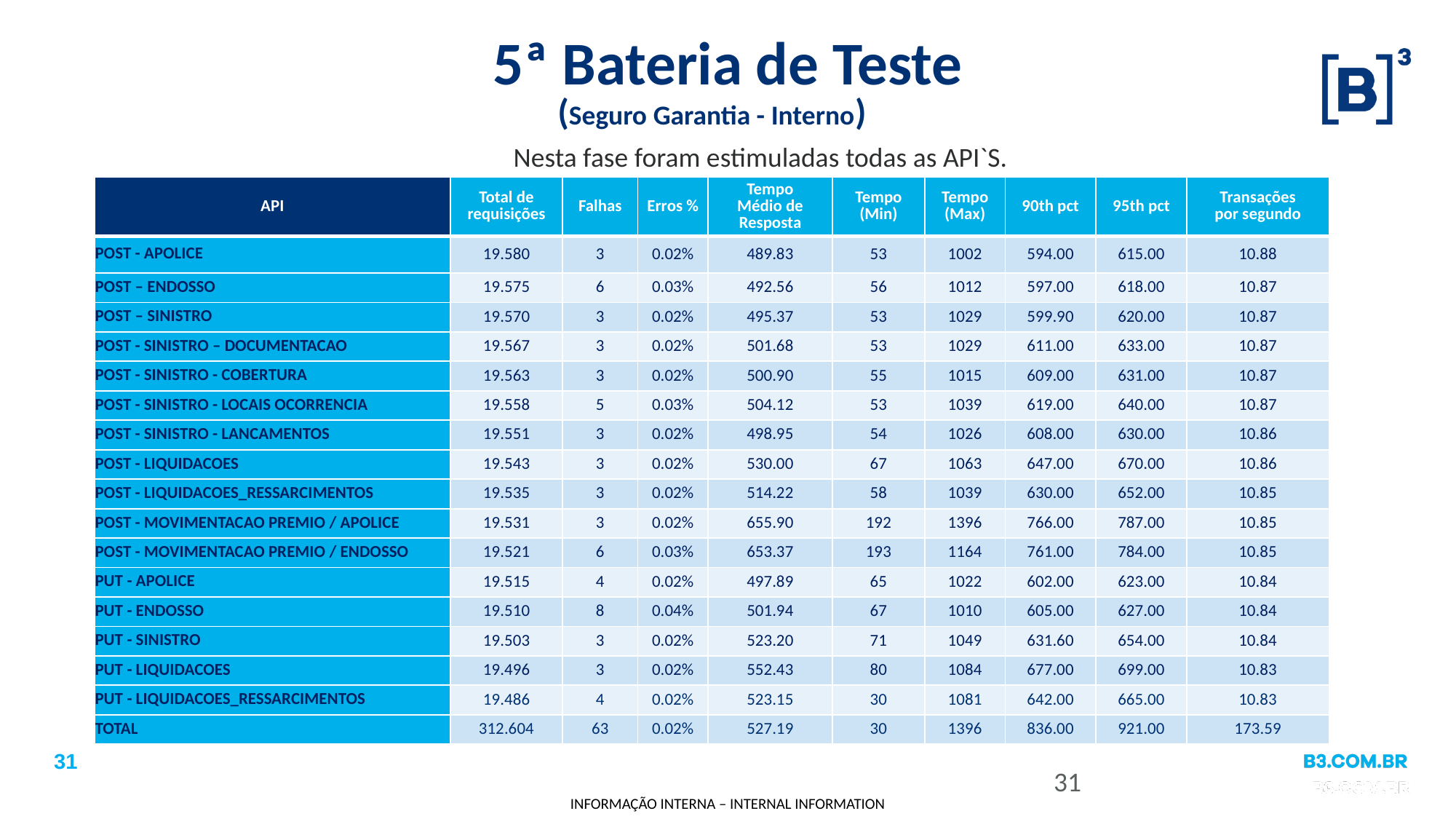

# 5ª Bateria de Teste
(Seguro Garantia - Interno)
Nesta fase foram estimuladas todas as API`S.
| API | Total de requisições | Falhas | Erros % | Tempo Médio de Resposta | Tempo (Min) | Tempo (Max) | 90th pct | 95th pct | Transações por segundo |
| --- | --- | --- | --- | --- | --- | --- | --- | --- | --- |
| POST - APOLICE | 19.580 | 3 | 0.02% | 489.83 | 53 | 1002 | 594.00 | 615.00 | 10.88 |
| POST – ENDOSSO | 19.575 | 6 | 0.03% | 492.56 | 56 | 1012 | 597.00 | 618.00 | 10.87 |
| POST – SINISTRO | 19.570 | 3 | 0.02% | 495.37 | 53 | 1029 | 599.90 | 620.00 | 10.87 |
| POST - SINISTRO – DOCUMENTACAO | 19.567 | 3 | 0.02% | 501.68 | 53 | 1029 | 611.00 | 633.00 | 10.87 |
| POST - SINISTRO - COBERTURA | 19.563 | 3 | 0.02% | 500.90 | 55 | 1015 | 609.00 | 631.00 | 10.87 |
| POST - SINISTRO - LOCAIS OCORRENCIA | 19.558 | 5 | 0.03% | 504.12 | 53 | 1039 | 619.00 | 640.00 | 10.87 |
| POST - SINISTRO - LANCAMENTOS | 19.551 | 3 | 0.02% | 498.95 | 54 | 1026 | 608.00 | 630.00 | 10.86 |
| POST - LIQUIDACOES | 19.543 | 3 | 0.02% | 530.00 | 67 | 1063 | 647.00 | 670.00 | 10.86 |
| POST - LIQUIDACOES\_RESSARCIMENTOS | 19.535 | 3 | 0.02% | 514.22 | 58 | 1039 | 630.00 | 652.00 | 10.85 |
| POST - MOVIMENTACAO PREMIO / APOLICE | 19.531 | 3 | 0.02% | 655.90 | 192 | 1396 | 766.00 | 787.00 | 10.85 |
| POST - MOVIMENTACAO PREMIO / ENDOSSO | 19.521 | 6 | 0.03% | 653.37 | 193 | 1164 | 761.00 | 784.00 | 10.85 |
| PUT - APOLICE | 19.515 | 4 | 0.02% | 497.89 | 65 | 1022 | 602.00 | 623.00 | 10.84 |
| PUT - ENDOSSO | 19.510 | 8 | 0.04% | 501.94 | 67 | 1010 | 605.00 | 627.00 | 10.84 |
| PUT - SINISTRO | 19.503 | 3 | 0.02% | 523.20 | 71 | 1049 | 631.60 | 654.00 | 10.84 |
| PUT - LIQUIDACOES | 19.496 | 3 | 0.02% | 552.43 | 80 | 1084 | 677.00 | 699.00 | 10.83 |
| PUT - LIQUIDACOES\_RESSARCIMENTOS | 19.486 | 4 | 0.02% | 523.15 | 30 | 1081 | 642.00 | 665.00 | 10.83 |
| TOTAL | 312.604 | 63 | 0.02% | 527.19 | 30 | 1396 | 836.00 | 921.00 | 173.59 |
31